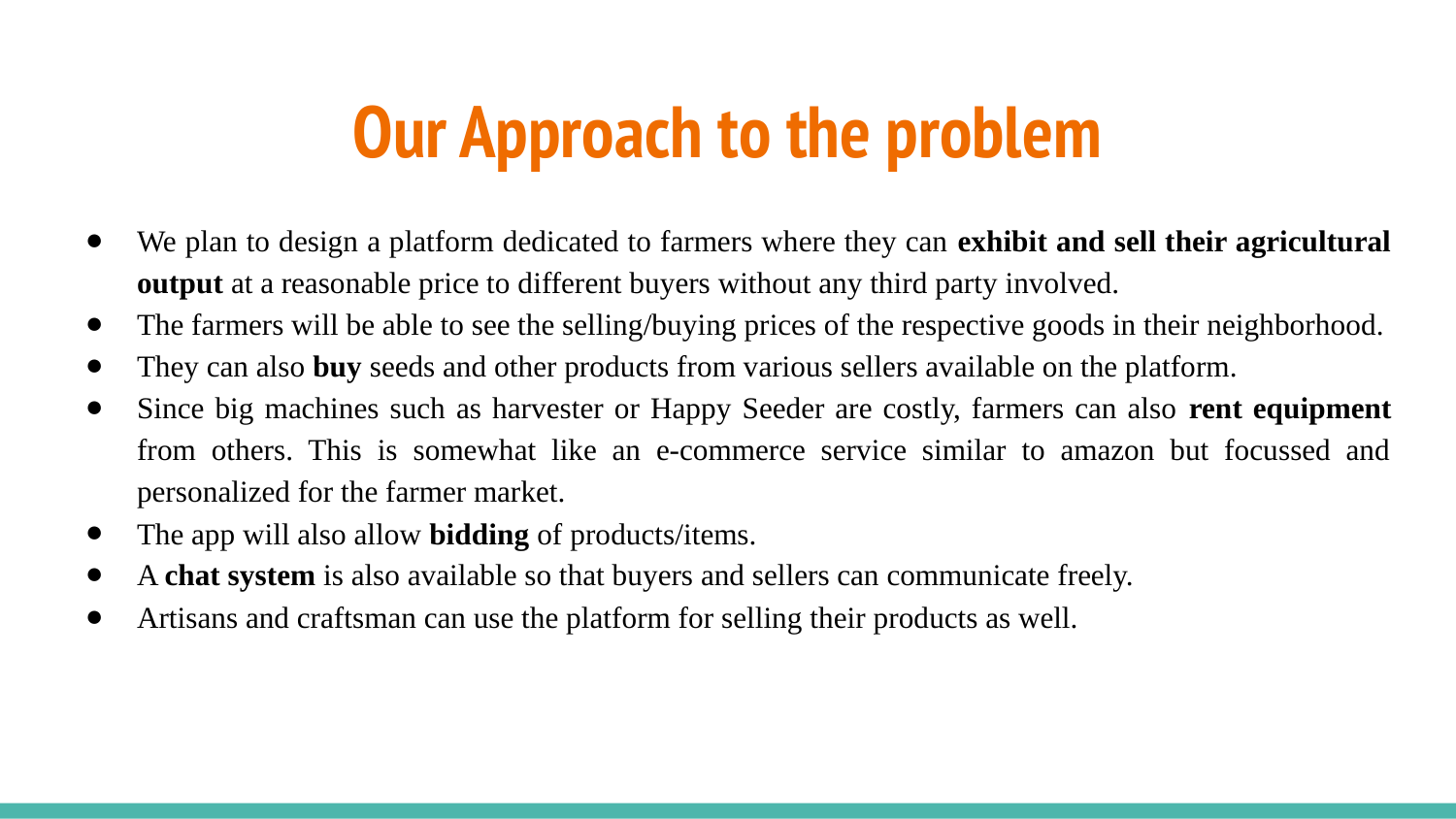

# Our Approach to the problem

We plan to design a platform dedicated to farmers where they can exhibit and sell their agricultural output at a reasonable price to different buyers without any third party involved.
The farmers will be able to see the selling/buying prices of the respective goods in their neighborhood.
They can also buy seeds and other products from various sellers available on the platform.
Since big machines such as harvester or Happy Seeder are costly, farmers can also rent equipment from others. This is somewhat like an e-commerce service similar to amazon but focussed and personalized for the farmer market.
The app will also allow bidding of products/items.
A chat system is also available so that buyers and sellers can communicate freely.
Artisans and craftsman can use the platform for selling their products as well.